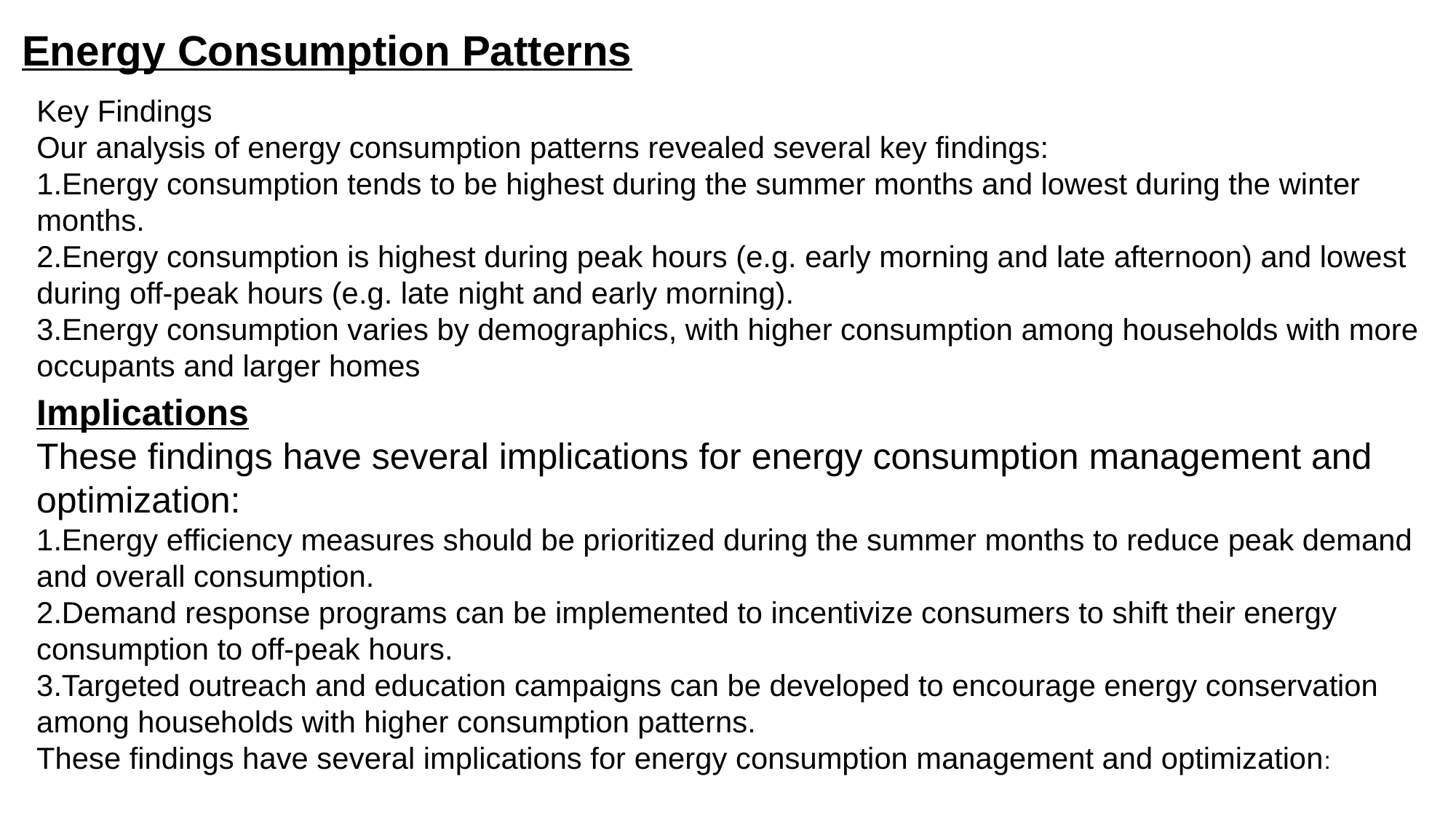

Energy Consumption Patterns
Key Findings
Our analysis of energy consumption patterns revealed several key findings:
1.Energy consumption tends to be highest during the summer months and lowest during the winter months.
2.Energy consumption is highest during peak hours (e.g. early morning and late afternoon) and lowest during off-peak hours (e.g. late night and early morning).
3.Energy consumption varies by demographics, with higher consumption among households with more occupants and larger homes

Implications
These findings have several implications for energy consumption management and optimization:
1.Energy efficiency measures should be prioritized during the summer months to reduce peak demand and overall consumption.
2.Demand response programs can be implemented to incentivize consumers to shift their energy consumption to off-peak hours.
3.Targeted outreach and education campaigns can be developed to encourage energy conservation among households with higher consumption patterns.
These findings have several implications for energy consumption management and optimization: